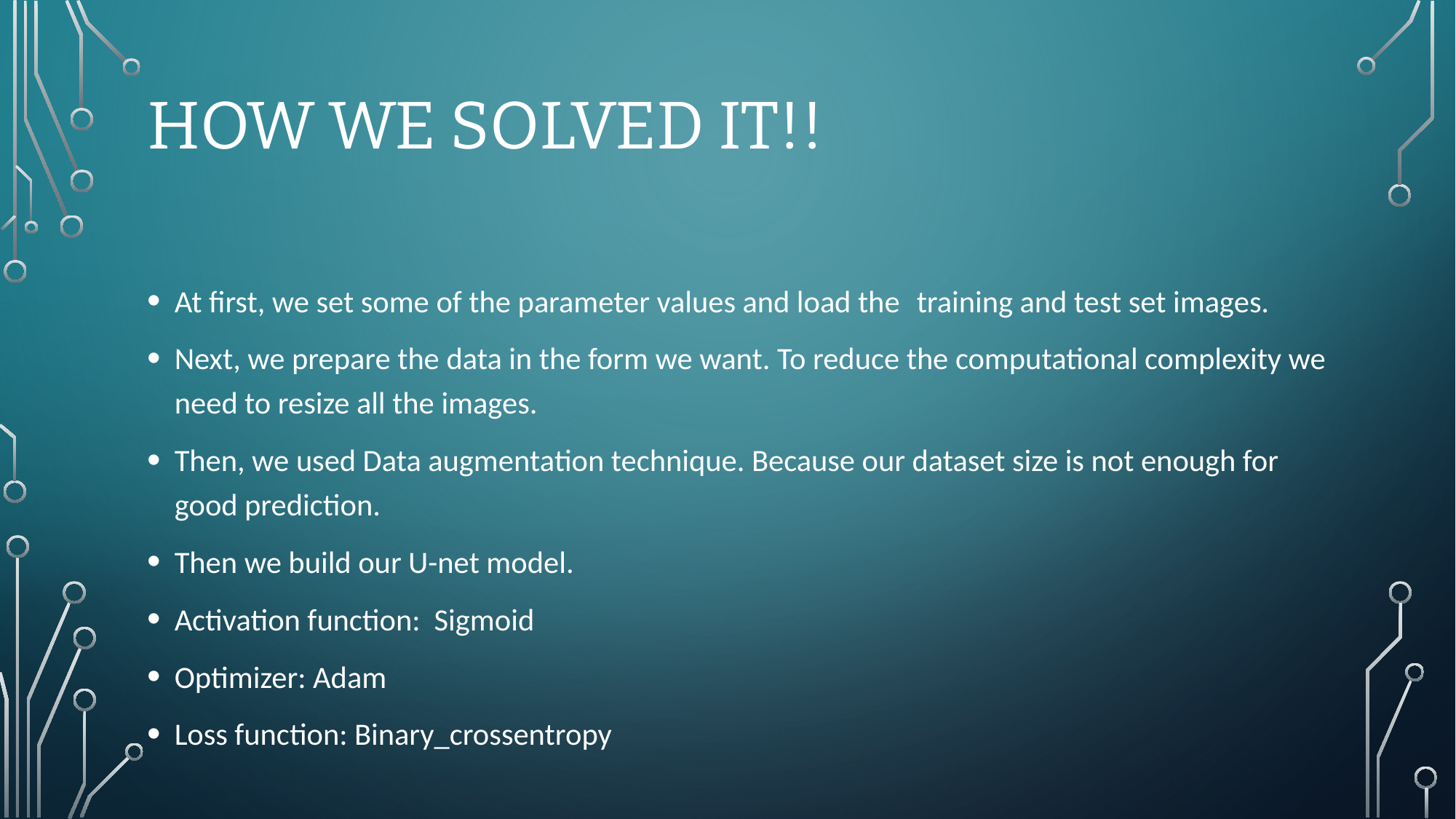

# HOW WE SOLVED IT!!
At first, we set some of the parameter values and load the 	training and test set images.
Next, we prepare the data in the form we want. To reduce the computational complexity we need to resize all the images.
Then, we used Data augmentation technique. Because our dataset size is not enough for good prediction.
Then we build our U-net model.
Activation function:  Sigmoid
Optimizer: Adam
Loss function: Binary_crossentropy